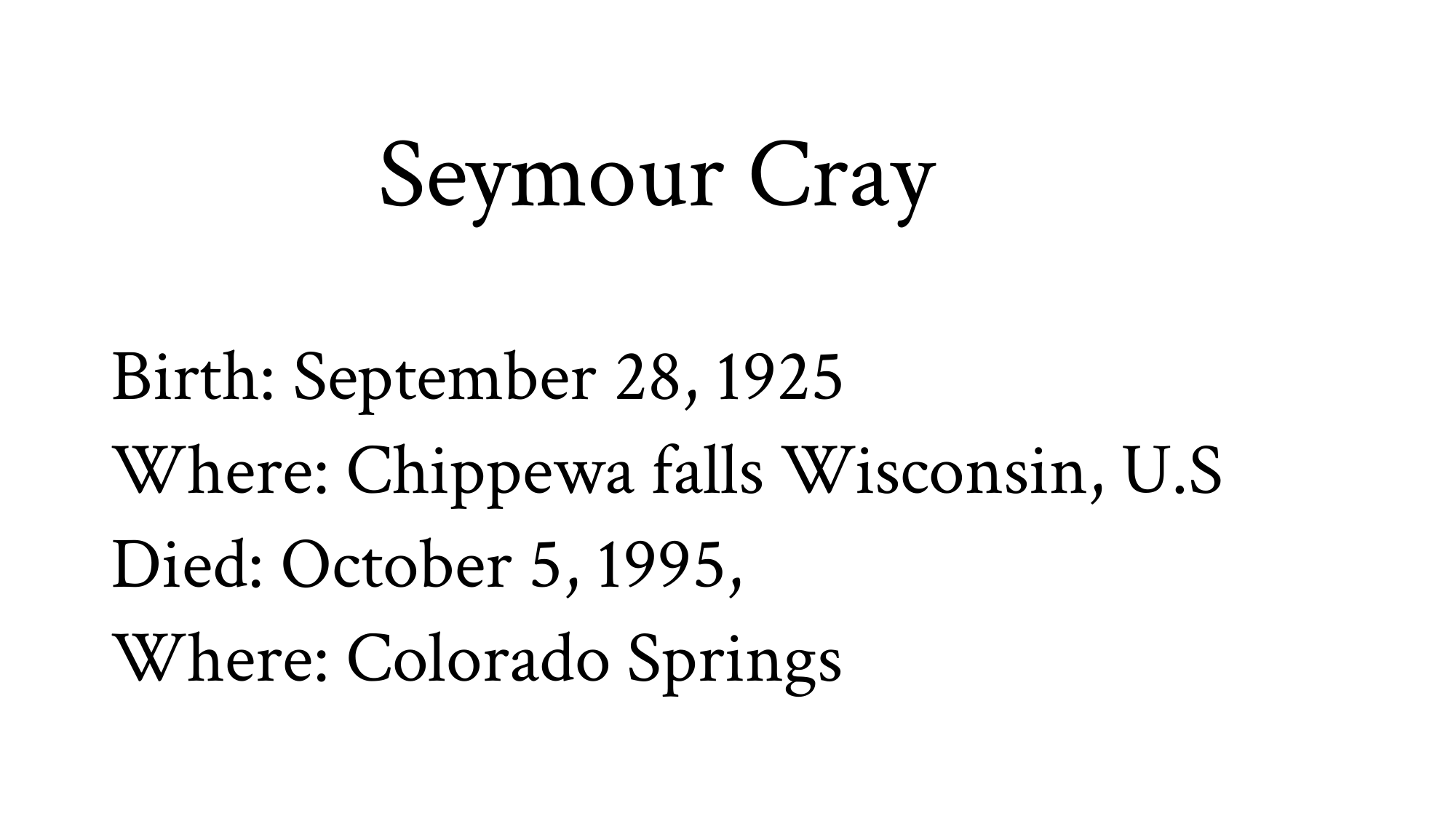

# Seymour Cray
Birth: September 28, 1925
Where: Chippewa falls Wisconsin, U.S
Died: October 5, 1995,
Where: Colorado Springs